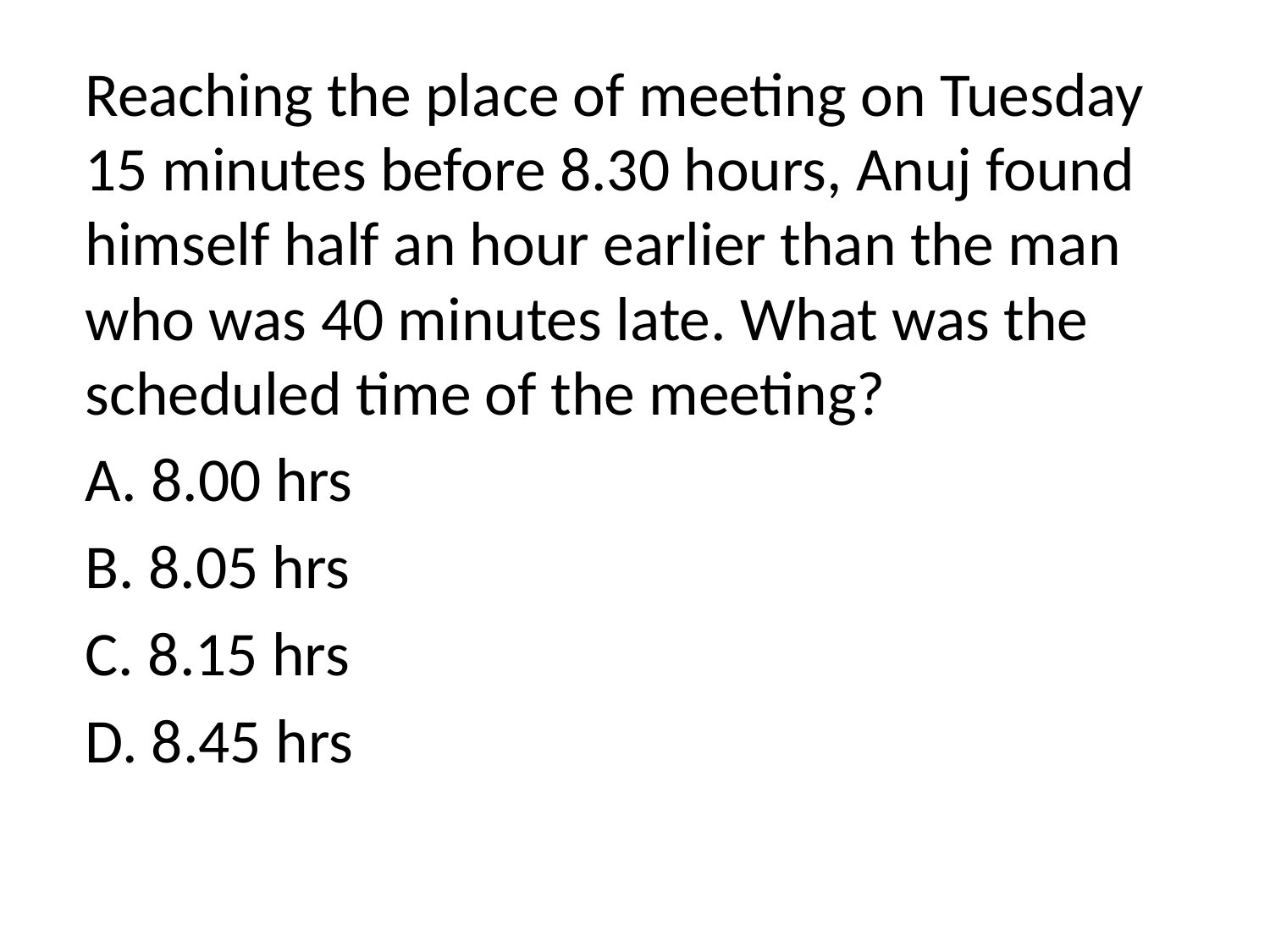

Reaching the place of meeting on Tuesday 15 minutes before 8.30 hours, Anuj found himself half an hour earlier than the man who was 40 minutes late. What was the scheduled time of the meeting?
A. 8.00 hrs
B. 8.05 hrs
C. 8.15 hrs
D. 8.45 hrs